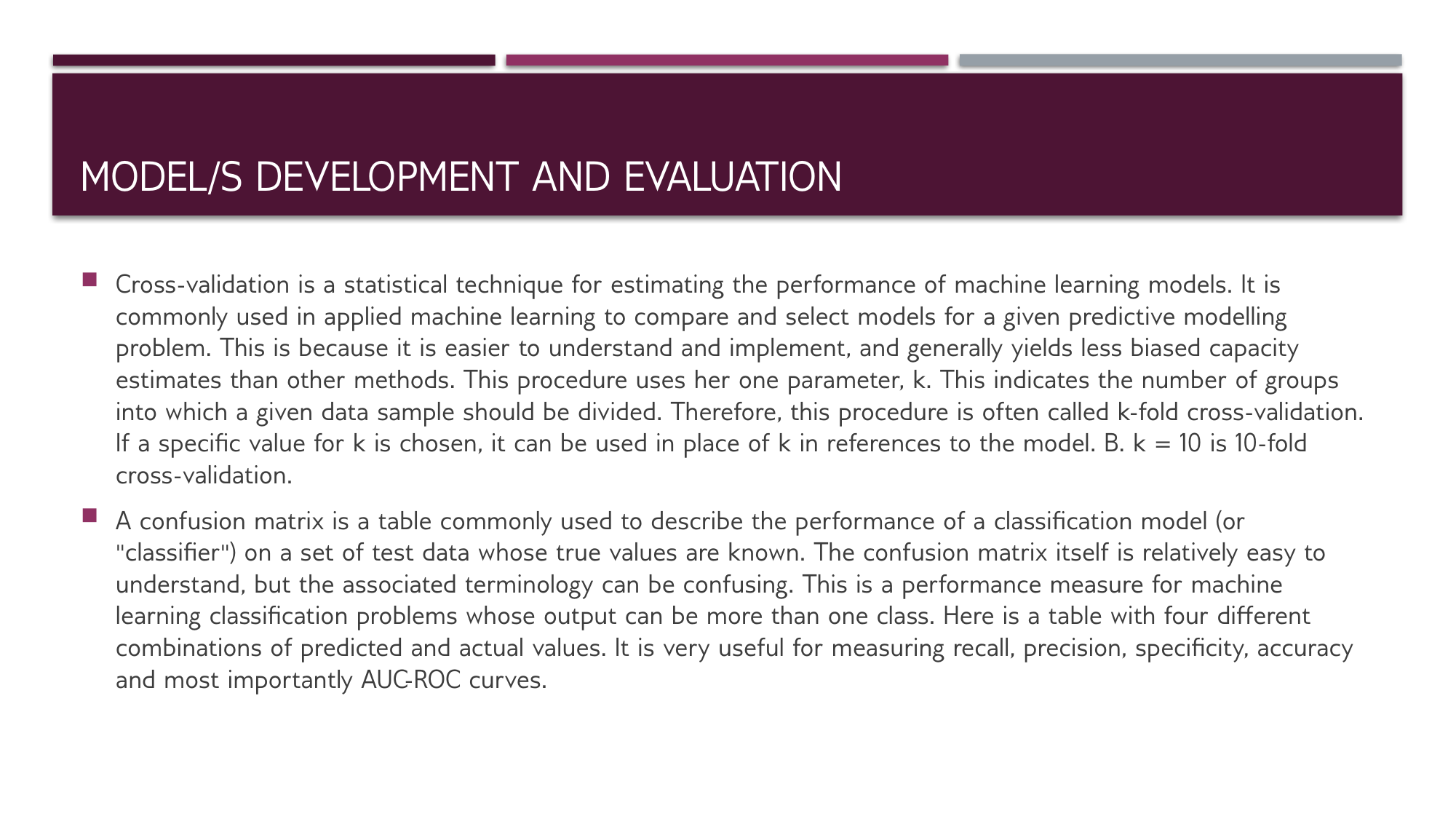

# Model/s Development and Evaluation
Cross-validation is a statistical technique for estimating the performance of machine learning models. It is commonly used in applied machine learning to compare and select models for a given predictive modelling problem. This is because it is easier to understand and implement, and generally yields less biased capacity estimates than other methods. This procedure uses her one parameter, k. This indicates the number of groups into which a given data sample should be divided. Therefore, this procedure is often called k-fold cross-validation. If a specific value for k is chosen, it can be used in place of k in references to the model. B. k = 10 is 10-fold cross-validation.
A confusion matrix is a table commonly used to describe the performance of a classification model (or "classifier") on a set of test data whose true values are known. The confusion matrix itself is relatively easy to understand, but the associated terminology can be confusing. This is a performance measure for machine learning classification problems whose output can be more than one class. Here is a table with four different combinations of predicted and actual values. It is very useful for measuring recall, precision, specificity, accuracy and most importantly AUC-ROC curves.